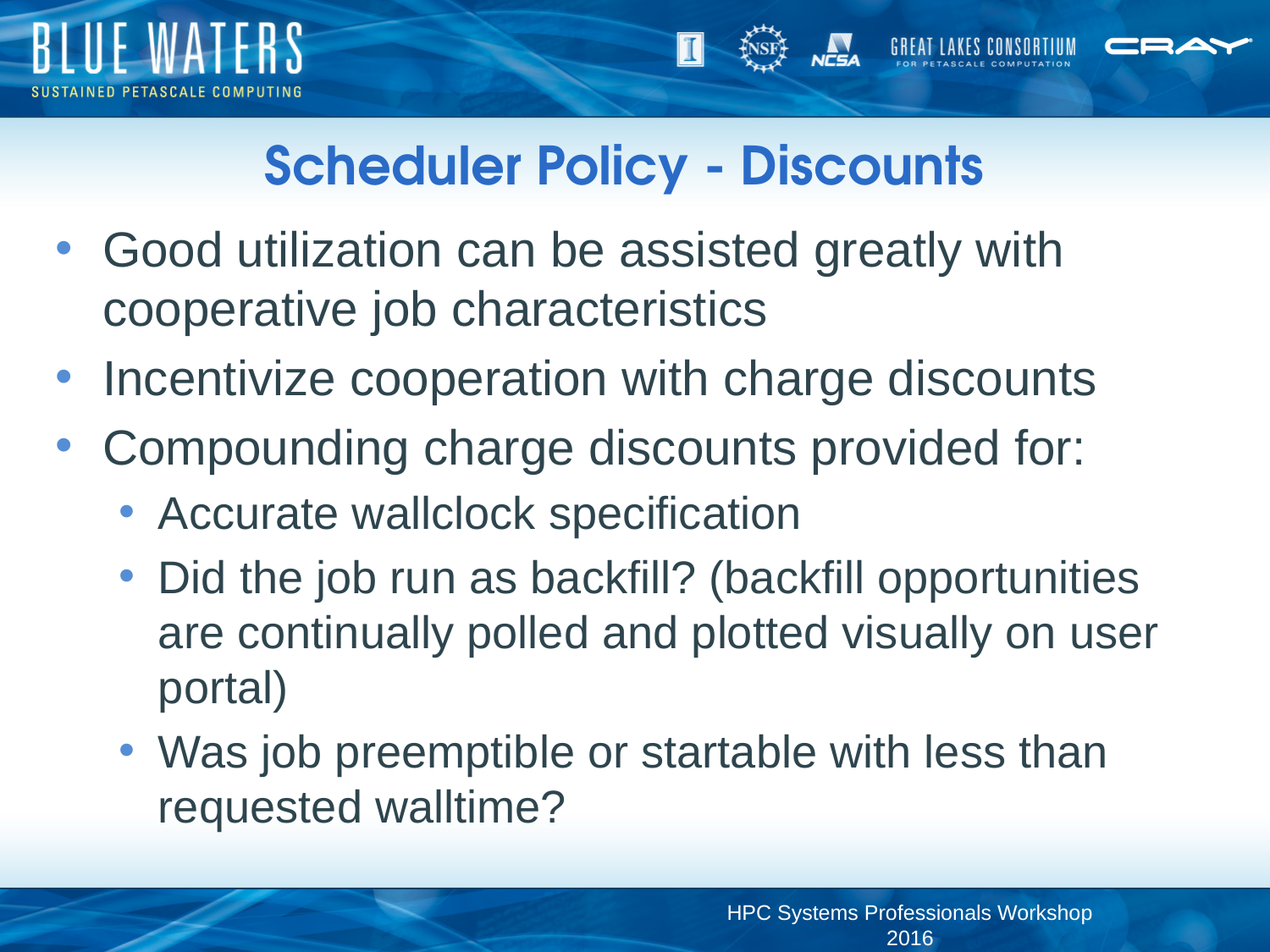

# Scheduler Policy - Discounts
Good utilization can be assisted greatly with cooperative job characteristics
Incentivize cooperation with charge discounts
Compounding charge discounts provided for:
Accurate wallclock specification
Did the job run as backfill? (backfill opportunities are continually polled and plotted visually on user portal)
Was job preemptible or startable with less than requested walltime?

HPC Systems Professionals Workshop 2016